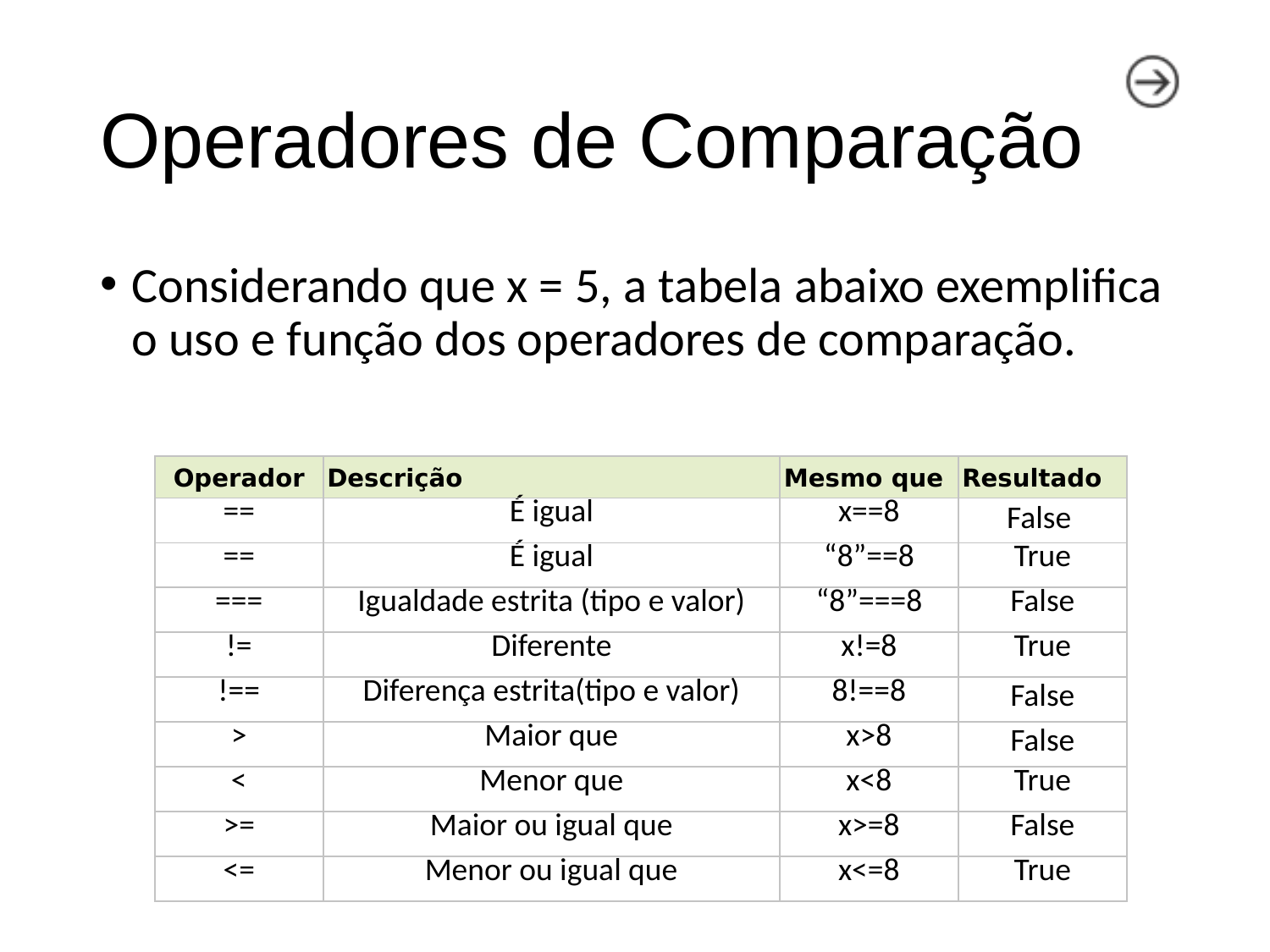

# Operadores de Comparação
Considerando que x = 5, a tabela abaixo exemplifica o uso e função dos operadores de comparação.
| Operador | Descrição | Mesmo que | Resultado |
| --- | --- | --- | --- |
| == | É igual | x==8 | False |
| == | É igual | “8”==8 | True |
| === | Igualdade estrita (tipo e valor) | “8”===8 | False |
| != | Diferente | x!=8 | True |
| !== | Diferença estrita(tipo e valor) | 8!==8 | False |
| > | Maior que | x>8 | False |
| < | Menor que | x<8 | True |
| >= | Maior ou igual que | x>=8 | False |
| <= | Menor ou igual que | x<=8 | True |